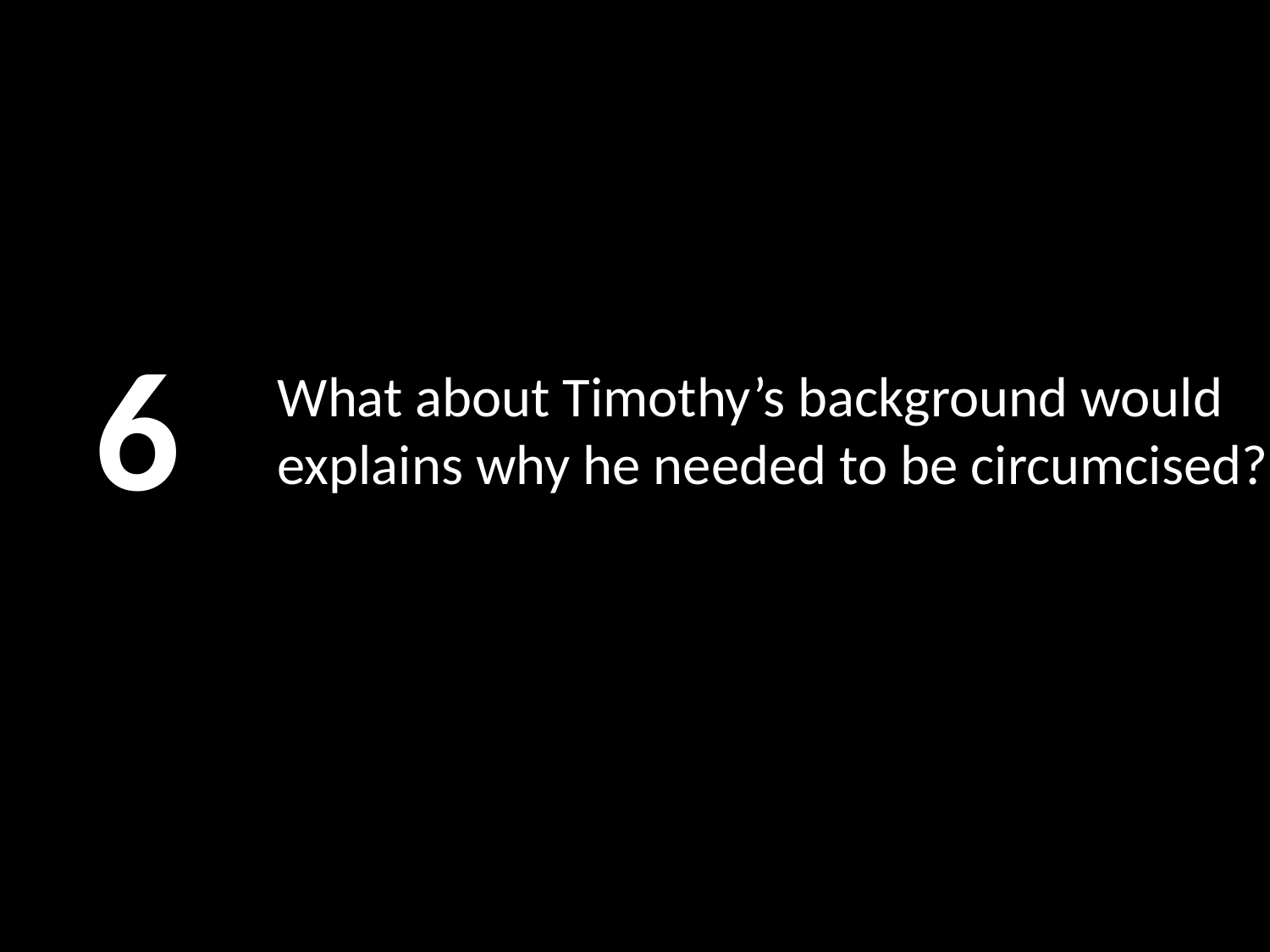

6
# What about Timothy’s background would explains why he needed to be circumcised?